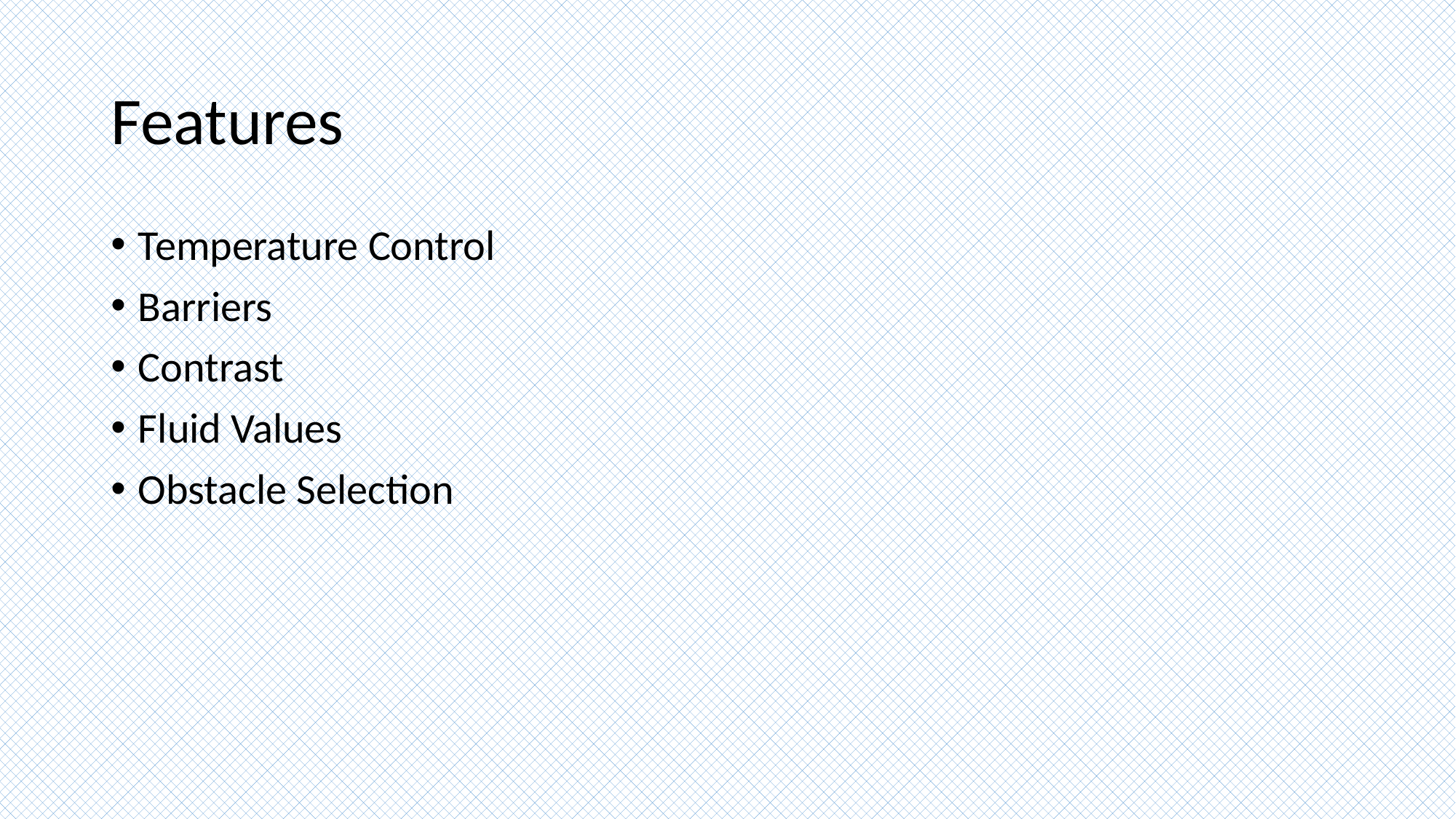

# Features
Temperature Control
Barriers
Contrast
Fluid Values
Obstacle Selection